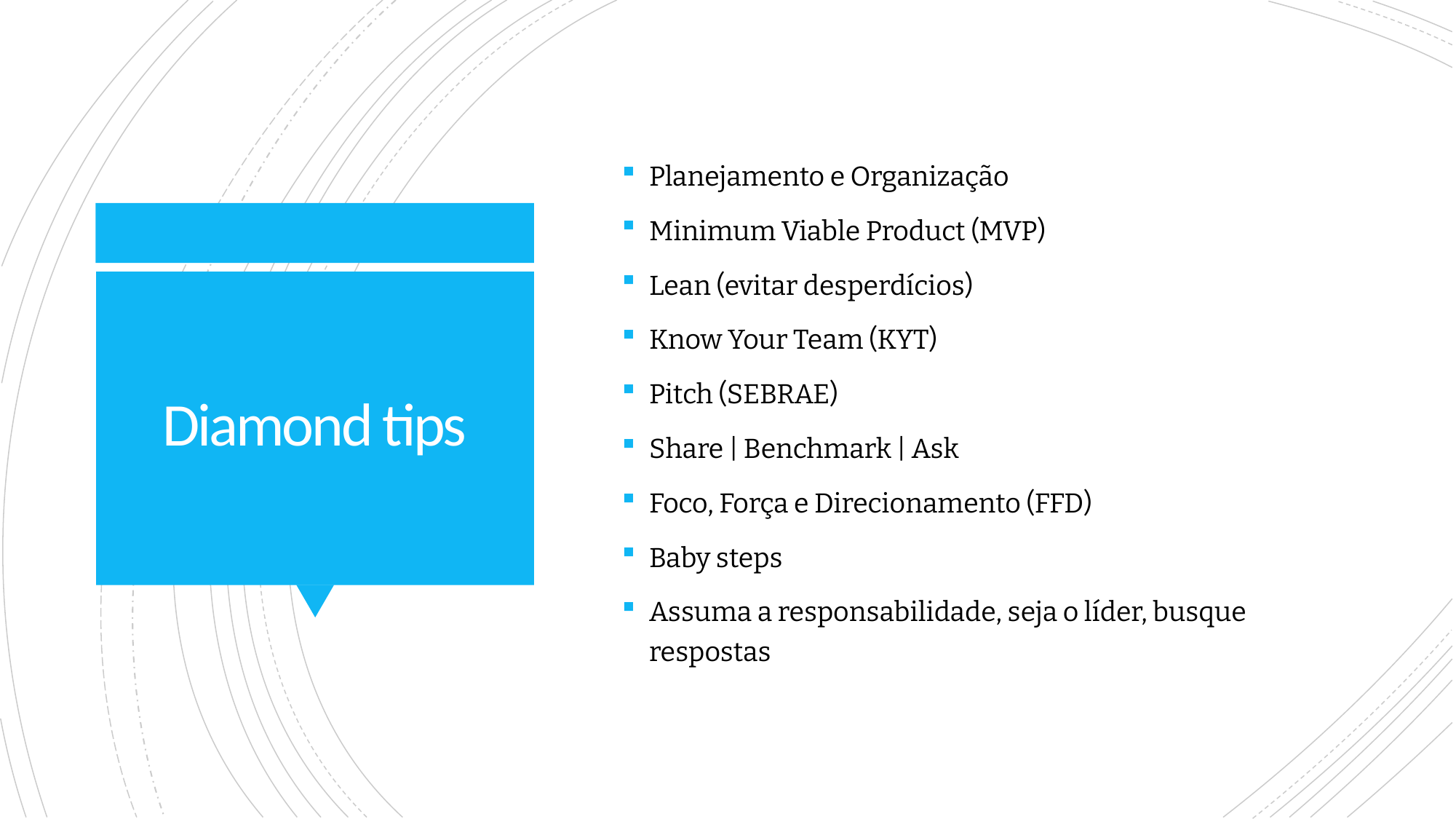

Planejamento e Organização
Minimum Viable Product (MVP)
Lean (evitar desperdícios)
Know Your Team (KYT)
Pitch (SEBRAE)
Share | Benchmark | Ask
Foco, Força e Direcionamento (FFD)
Baby steps
Assuma a responsabilidade, seja o líder, busque respostas
# Diamond tips